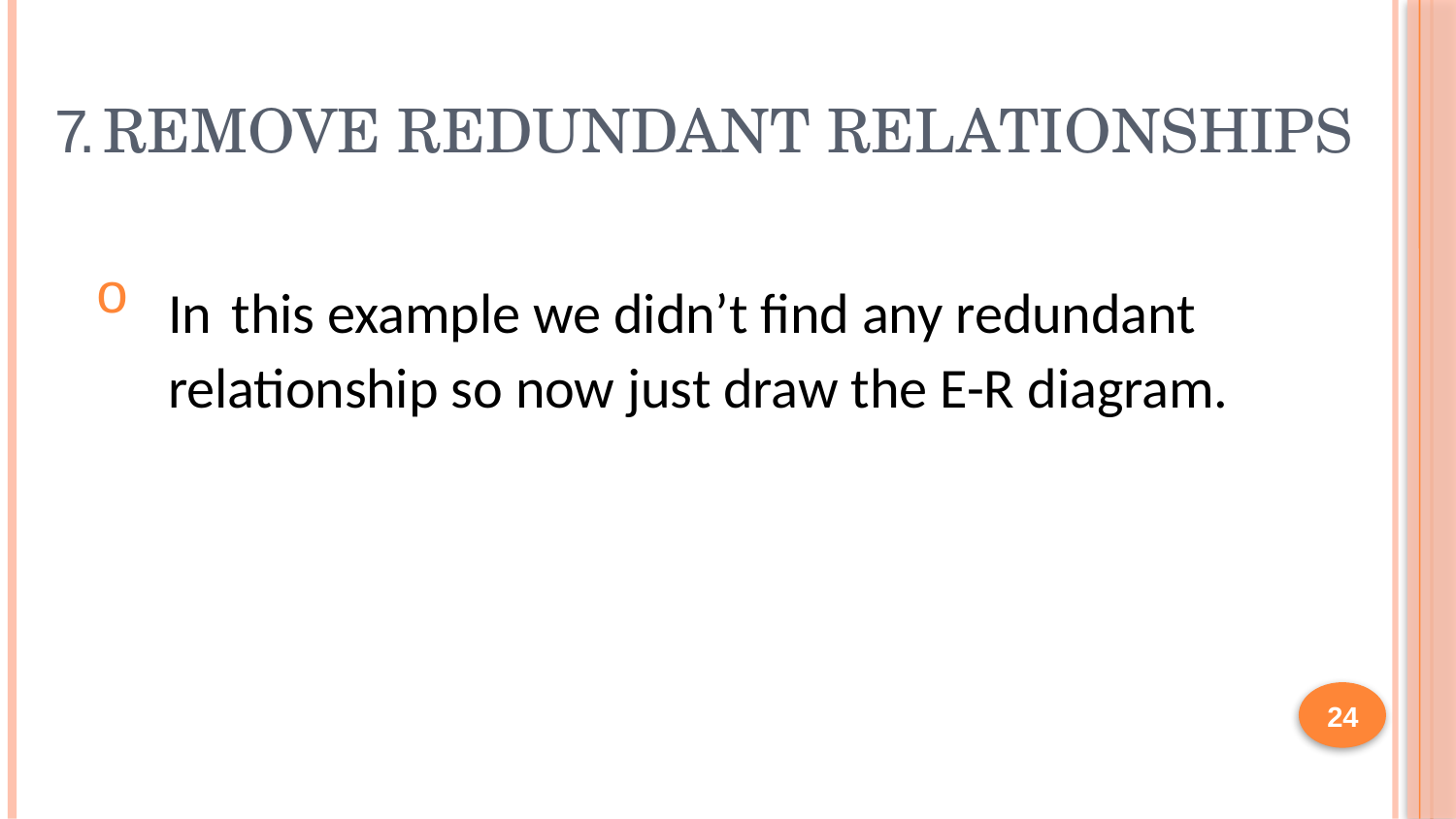

# 7. Remove Redundant Relationships
In this example we didn’t find any redundant relationship so now just draw the E-R diagram.

24